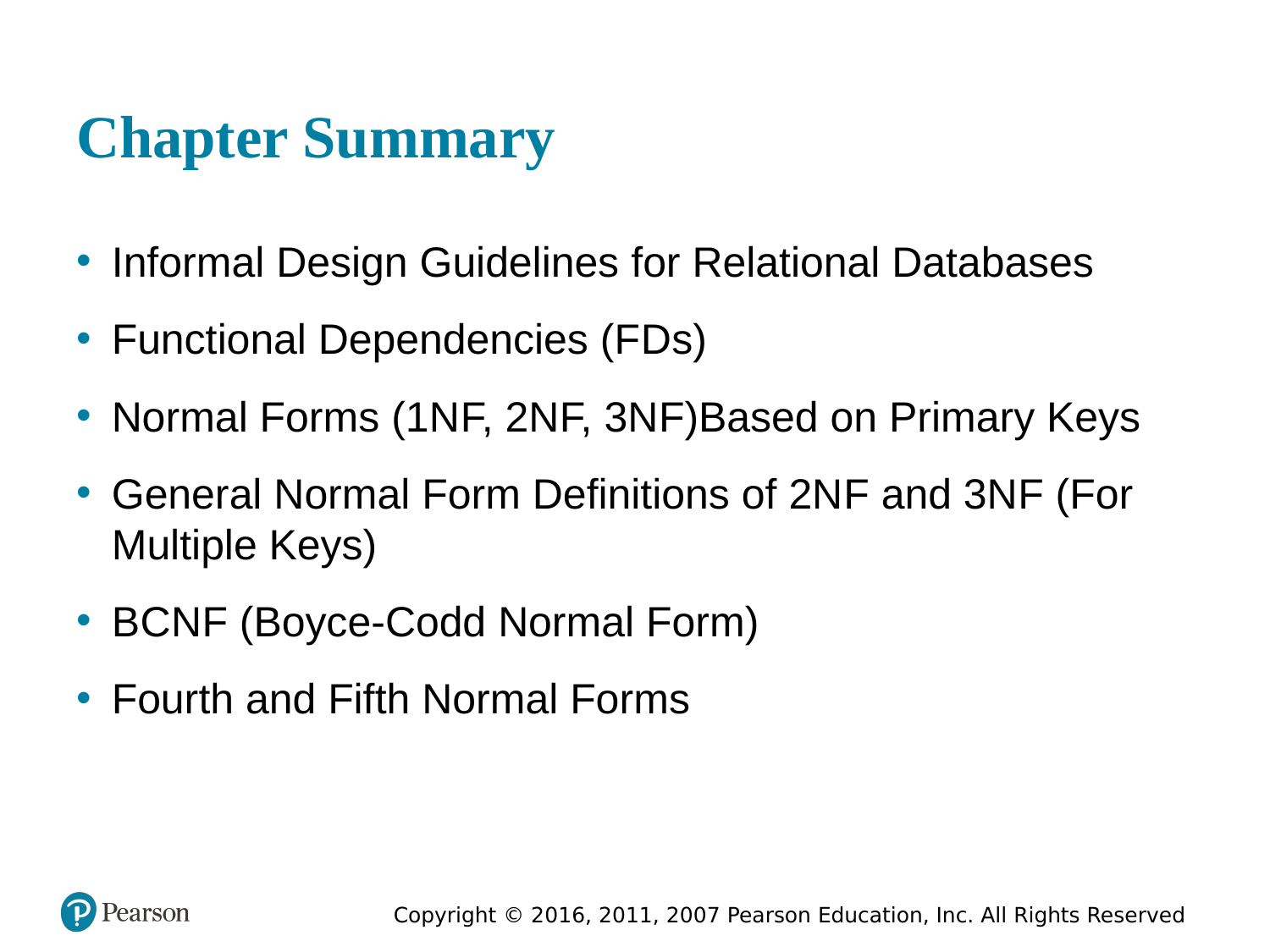

# Chapter Summary
Informal Design Guidelines for Relational Databases
Functional Dependencies (F D s)
Normal Forms (1N F, 2N F, 3N F)Based on Primary Keys
General Normal Form Definitions of 2N F and 3N F (For Multiple Keys)
B C N F (Boyce-Codd Normal Form)
Fourth and Fifth Normal Forms